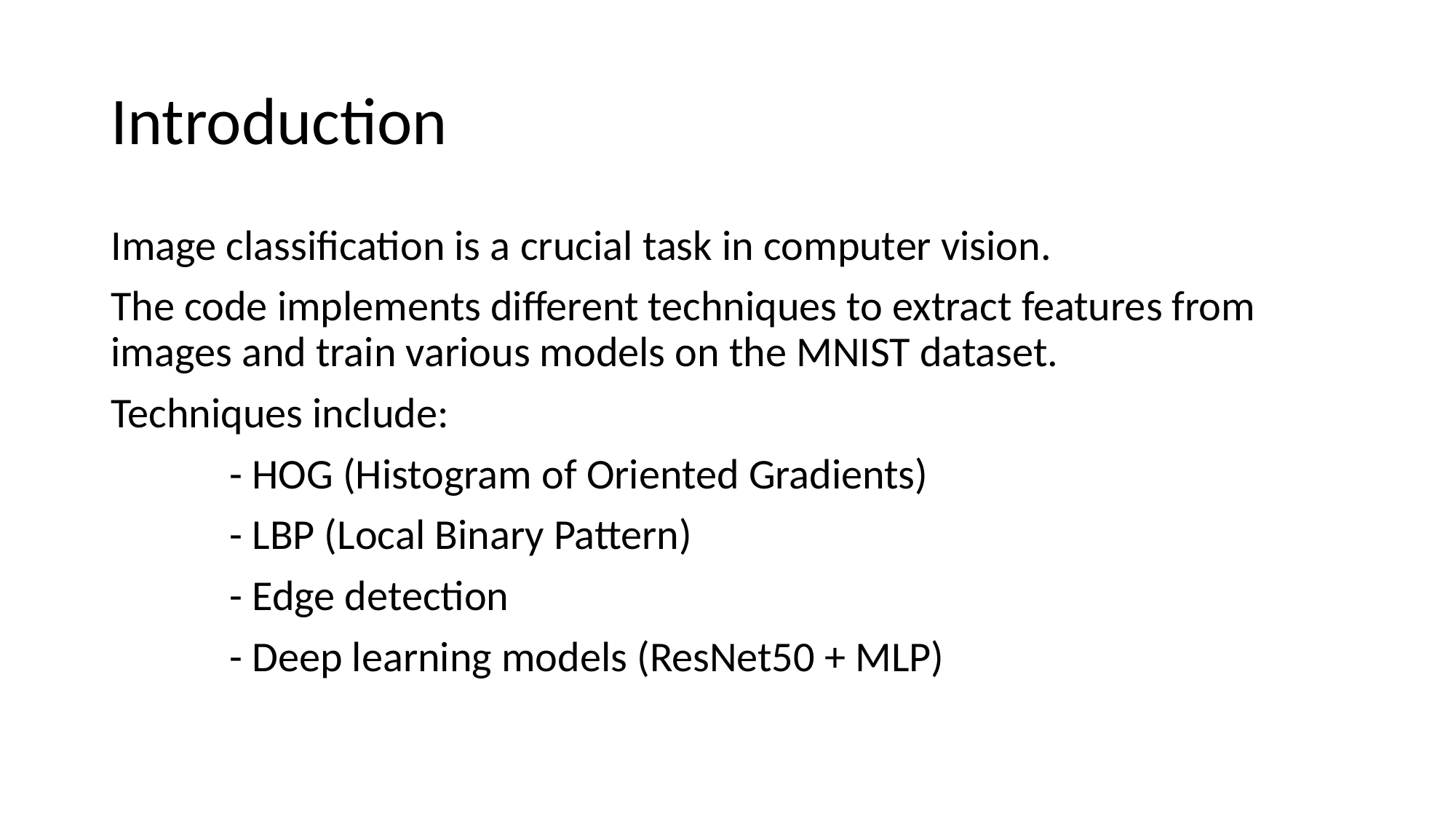

# Introduction
Image classification is a crucial task in computer vision.
The code implements different techniques to extract features from images and train various models on the MNIST dataset.
Techniques include:
 	 - HOG (Histogram of Oriented Gradients)
    	 - LBP (Local Binary Pattern)
 	 - Edge detection
	 - Deep learning models (ResNet50 + MLP)